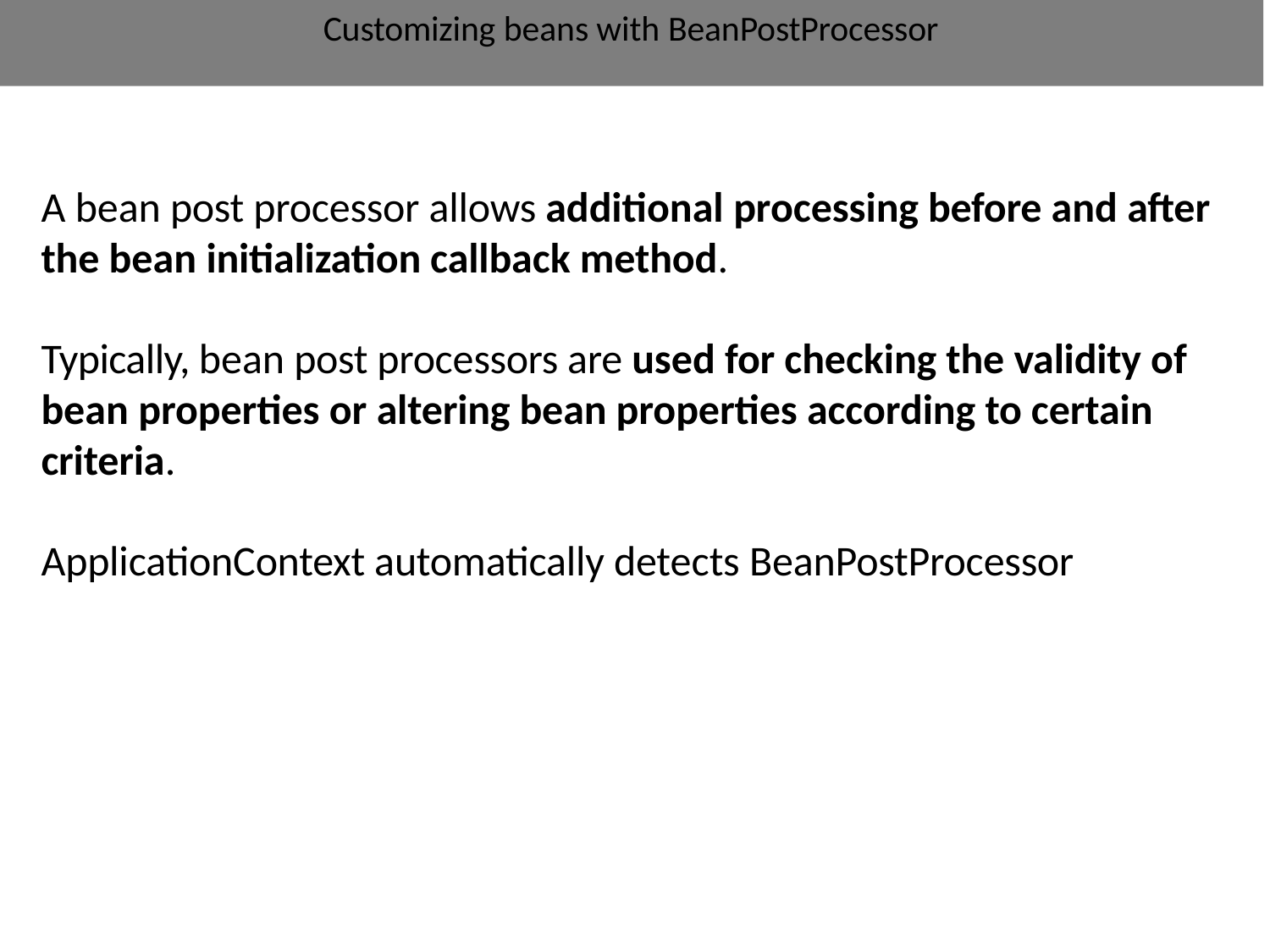

# Customizing beans with BeanPostProcessor
A bean post processor allows additional processing before and after  the bean initialization callback method.

Typically, bean post processors are used for checking the validity of  bean properties or altering bean properties according to certain  criteria.

ApplicationContext automatically detects BeanPostProcessor